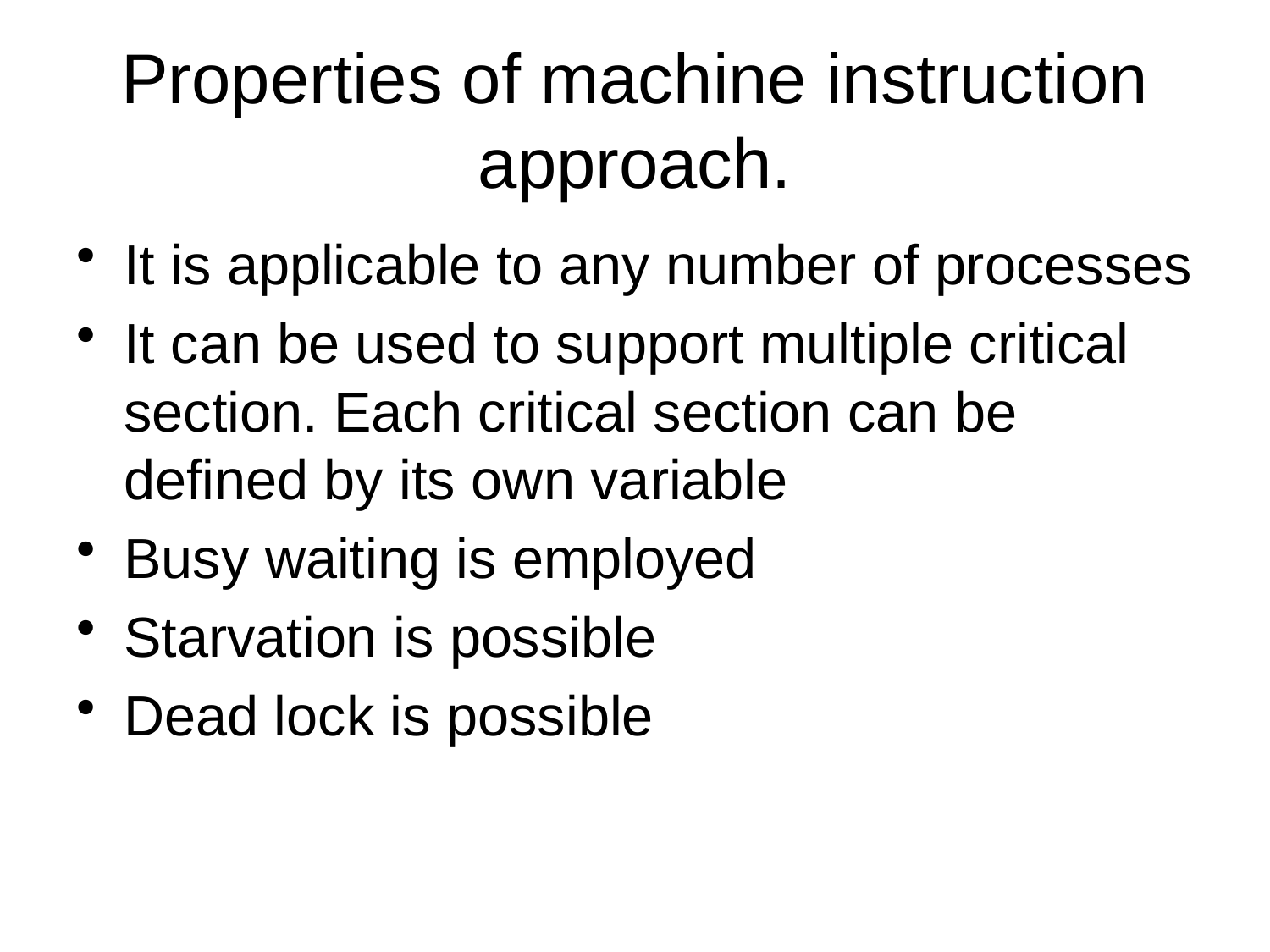

# Properties of machine instruction approach.
It is applicable to any number of processes
It can be used to support multiple critical section. Each critical section can be defined by its own variable
Busy waiting is employed
Starvation is possible
Dead lock is possible